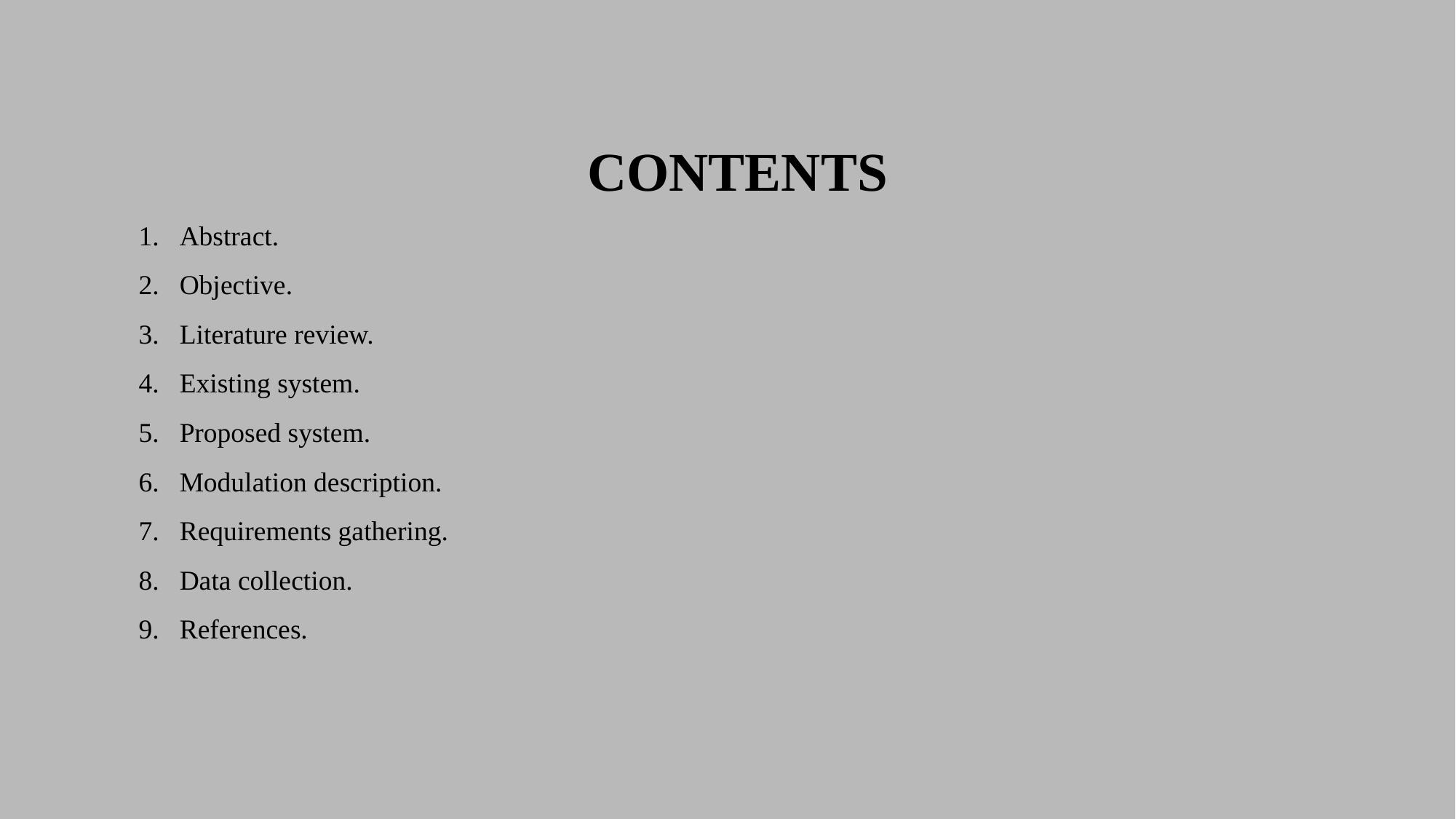

CONTENTS
Abstract.
Objective.
Literature review.
Existing system.
Proposed system.
Modulation description.
Requirements gathering.
Data collection.
References.